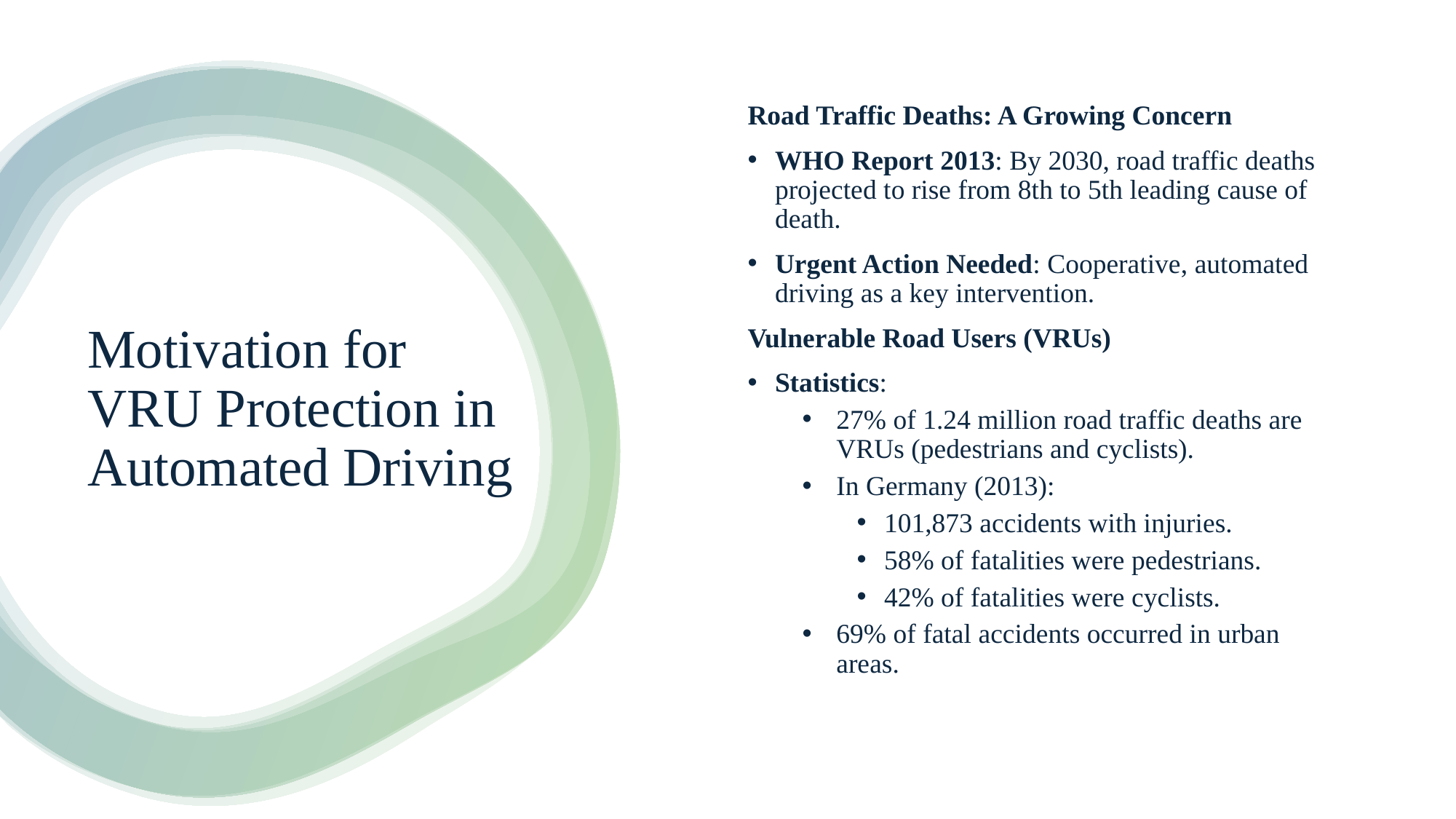

Road Traffic Deaths: A Growing Concern
WHO Report 2013: By 2030, road traffic deaths projected to rise from 8th to 5th leading cause of death.
Urgent Action Needed: Cooperative, automated driving as a key intervention.
Vulnerable Road Users (VRUs)
Statistics:
27% of 1.24 million road traffic deaths are VRUs (pedestrians and cyclists).
In Germany (2013):
101,873 accidents with injuries.
58% of fatalities were pedestrians.
42% of fatalities were cyclists.
69% of fatal accidents occurred in urban areas.

# Motivation for VRU Protection in Automated Driving